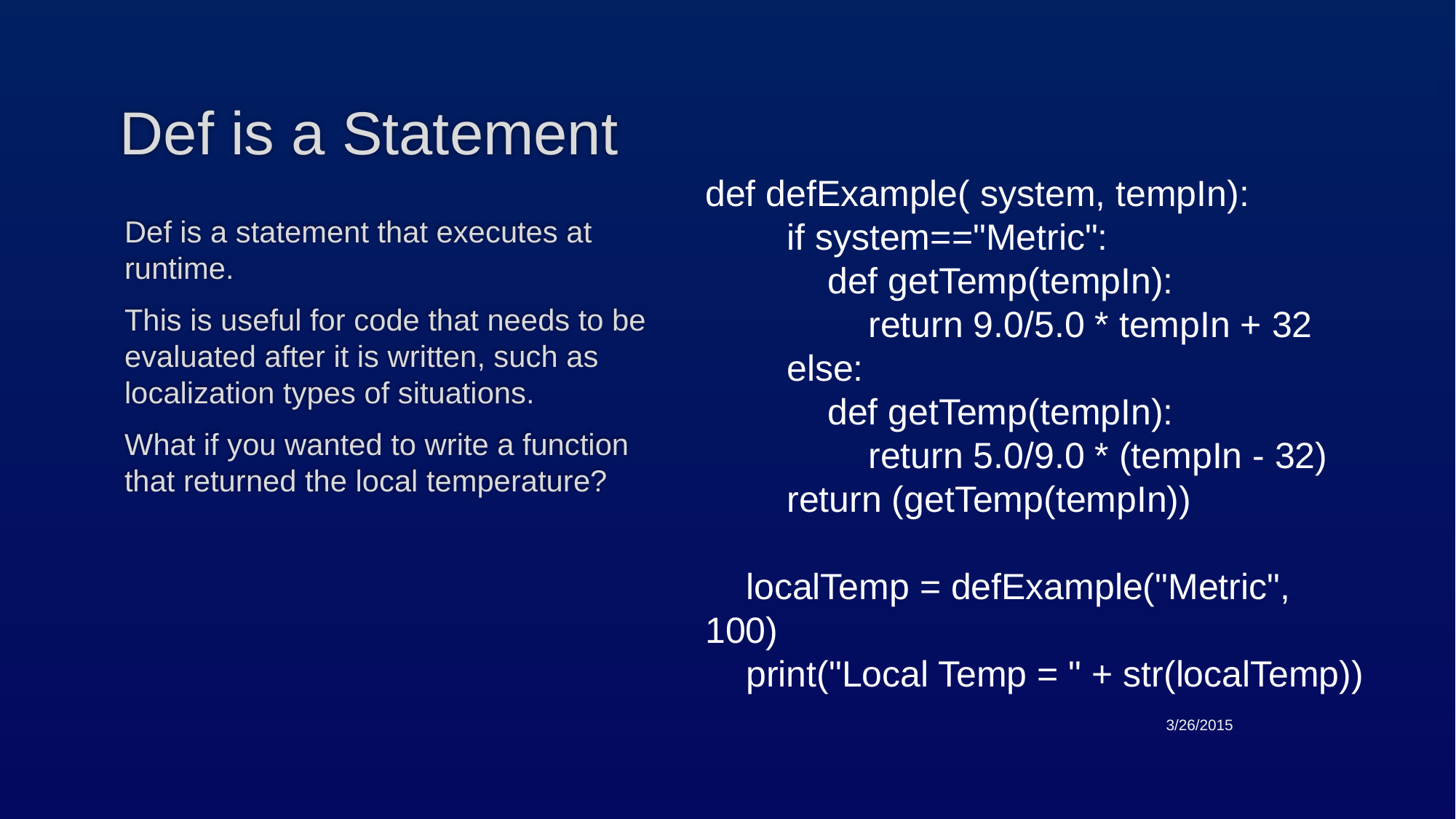

# Def is a Statement
def defExample( system, tempIn):
        if system=="Metric":
            def getTemp(tempIn):
                return 9.0/5.0 * tempIn + 32
        else:
            def getTemp(tempIn):
                return 5.0/9.0 * (tempIn - 32)
        return (getTemp(tempIn))

    localTemp = defExample("Metric", 100)
    print("Local Temp = " + str(localTemp))
Def is a statement that executes at runtime.
This is useful for code that needs to be evaluated after it is written, such as localization types of situations.
What if you wanted to write a function that returned the local temperature?

3/26/2015